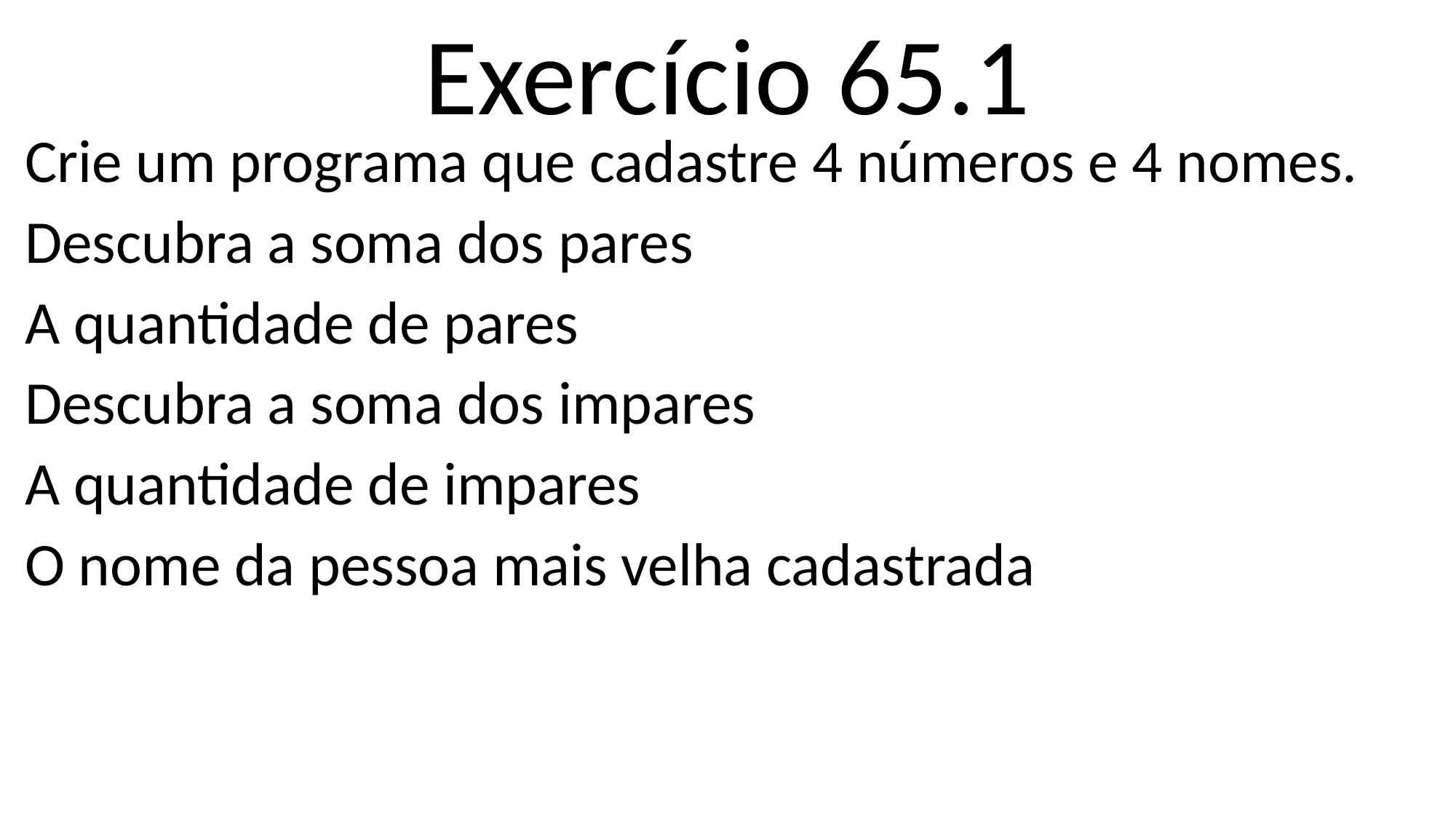

# Exercício 65.1
Crie um programa que cadastre 4 números e 4 nomes.
Descubra a soma dos pares
A quantidade de pares
Descubra a soma dos impares
A quantidade de impares
O nome da pessoa mais velha cadastrada